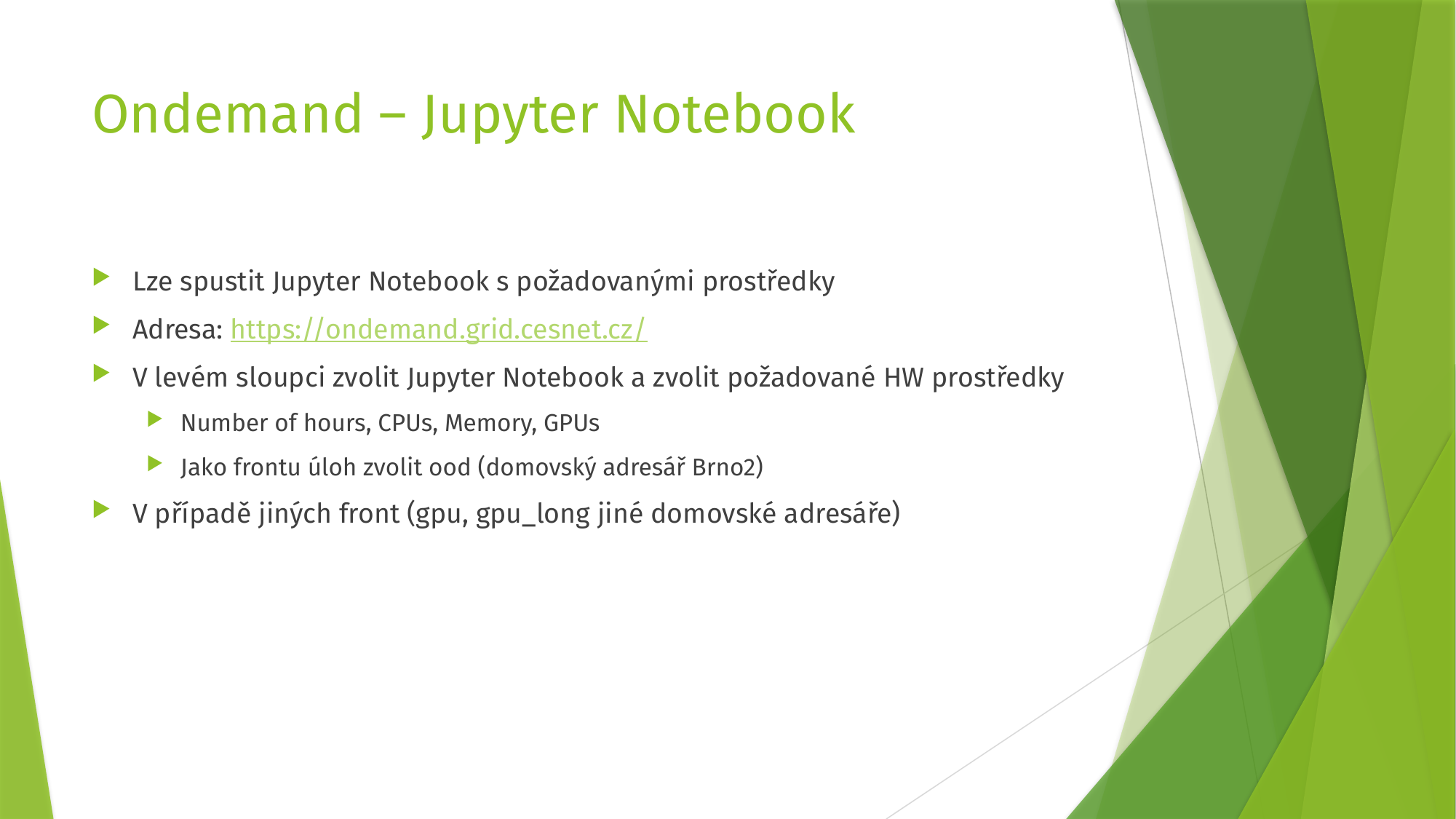

# Ondemand – Jupyter Notebook
Lze spustit Jupyter Notebook s požadovanými prostředky
Adresa: https://ondemand.grid.cesnet.cz/
V levém sloupci zvolit Jupyter Notebook a zvolit požadované HW prostředky
Number of hours, CPUs, Memory, GPUs
Jako frontu úloh zvolit ood (domovský adresář Brno2)
V případě jiných front (gpu, gpu_long jiné domovské adresáře)